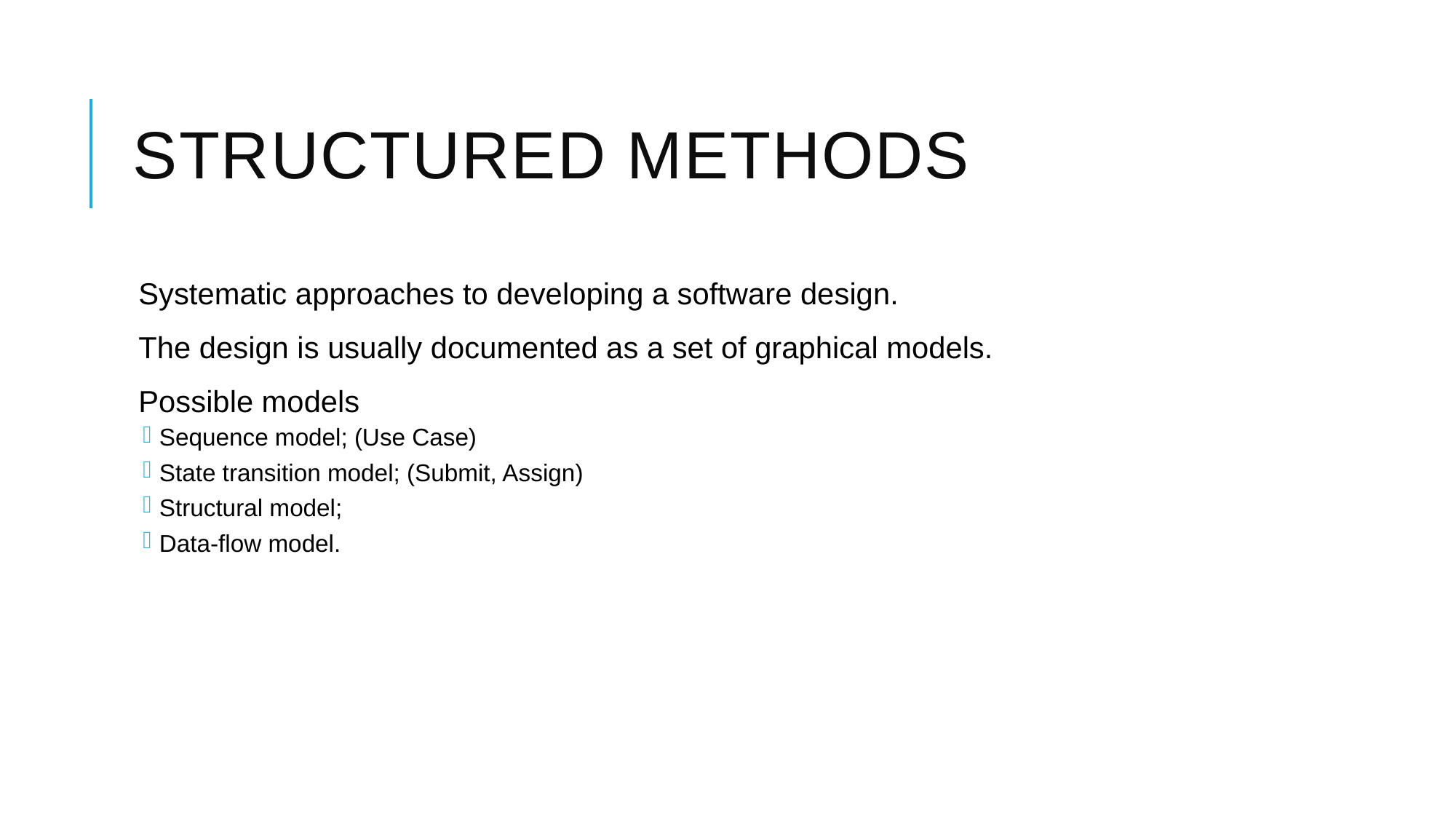

# Structured methods
Systematic approaches to developing a software design.
The design is usually documented as a set of graphical models.
Possible models
Sequence model; (Use Case)
State transition model; (Submit, Assign)
Structural model;
Data-flow model.